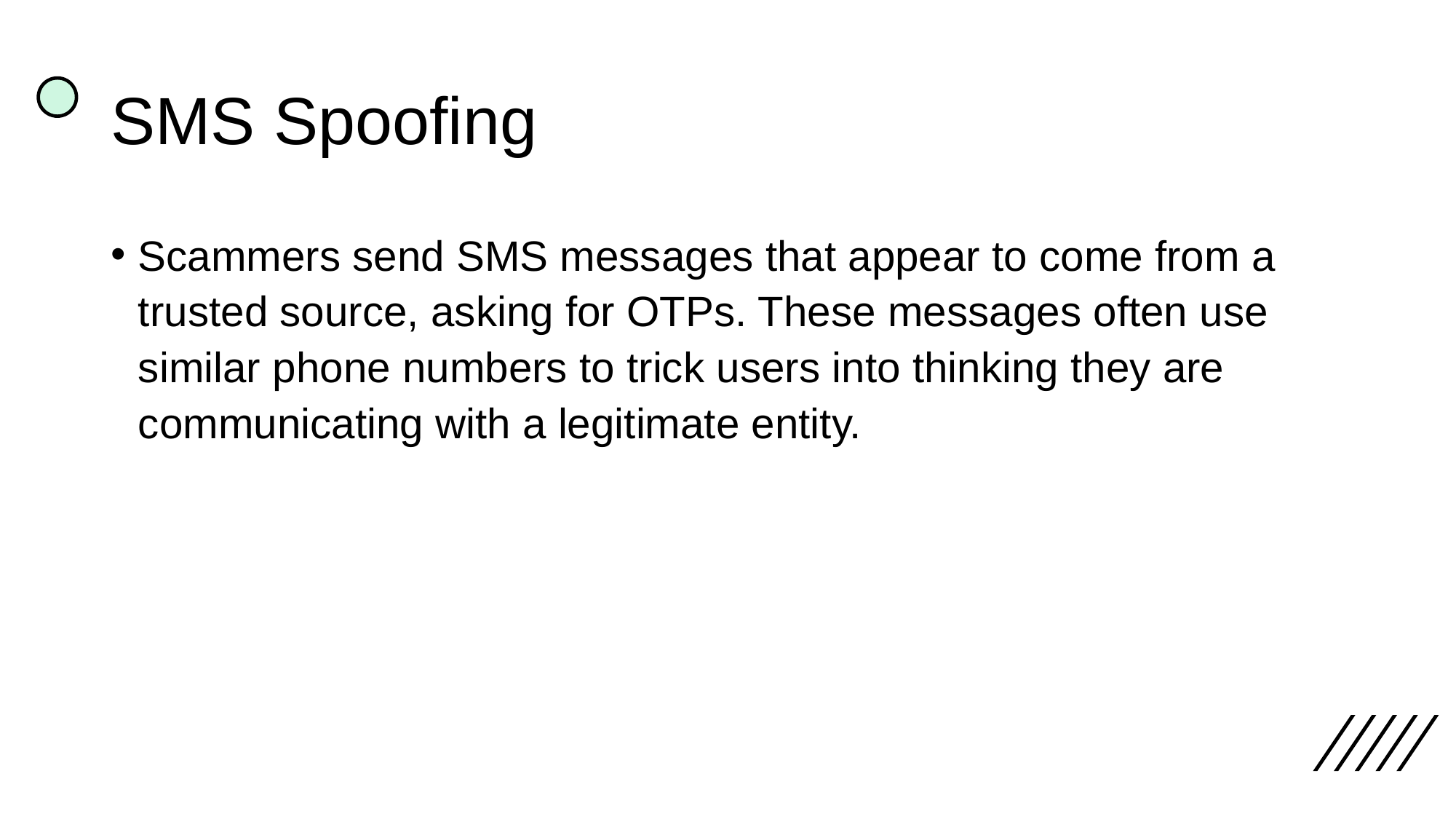

# SMS Spoofing
Scammers send SMS messages that appear to come from a trusted source, asking for OTPs. These messages often use similar phone numbers to trick users into thinking they are communicating with a legitimate entity.